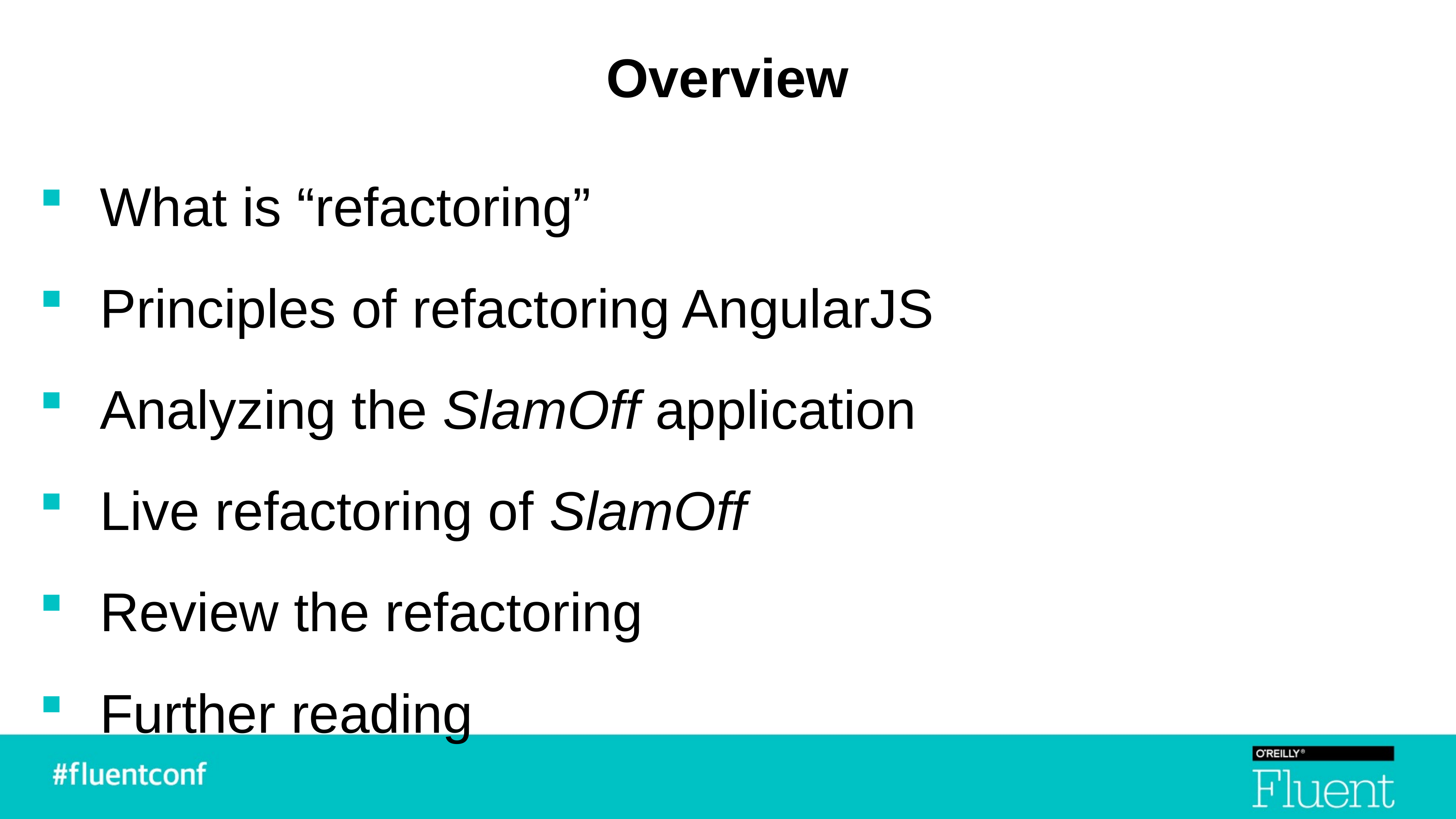

# Overview
What is “refactoring”
Principles of refactoring AngularJS
Analyzing the SlamOff application
Live refactoring of SlamOff
Review the refactoring
Further reading